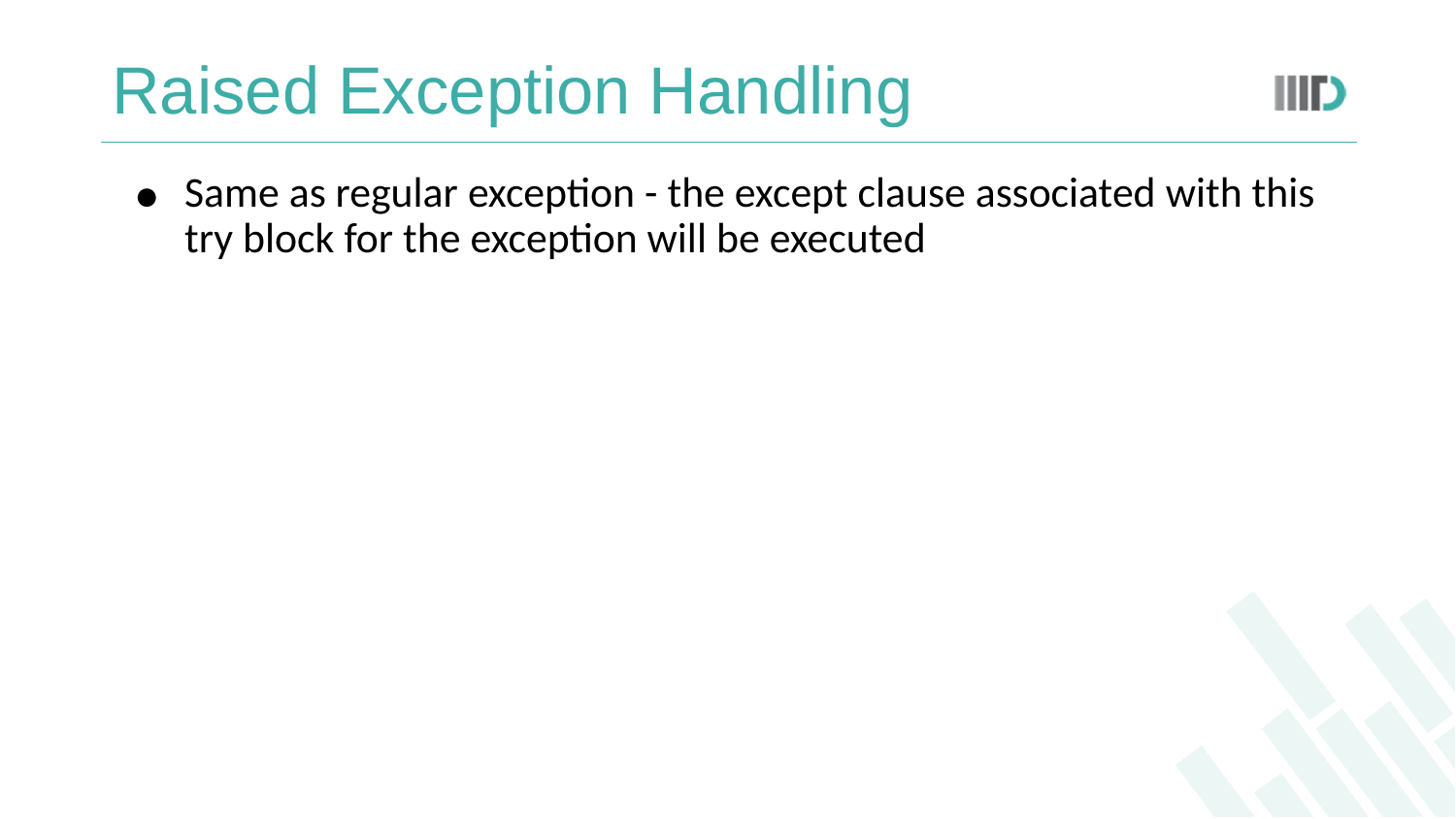

# Raised Exception Handling
Same as regular exception - the except clause associated with this try block for the exception will be executed